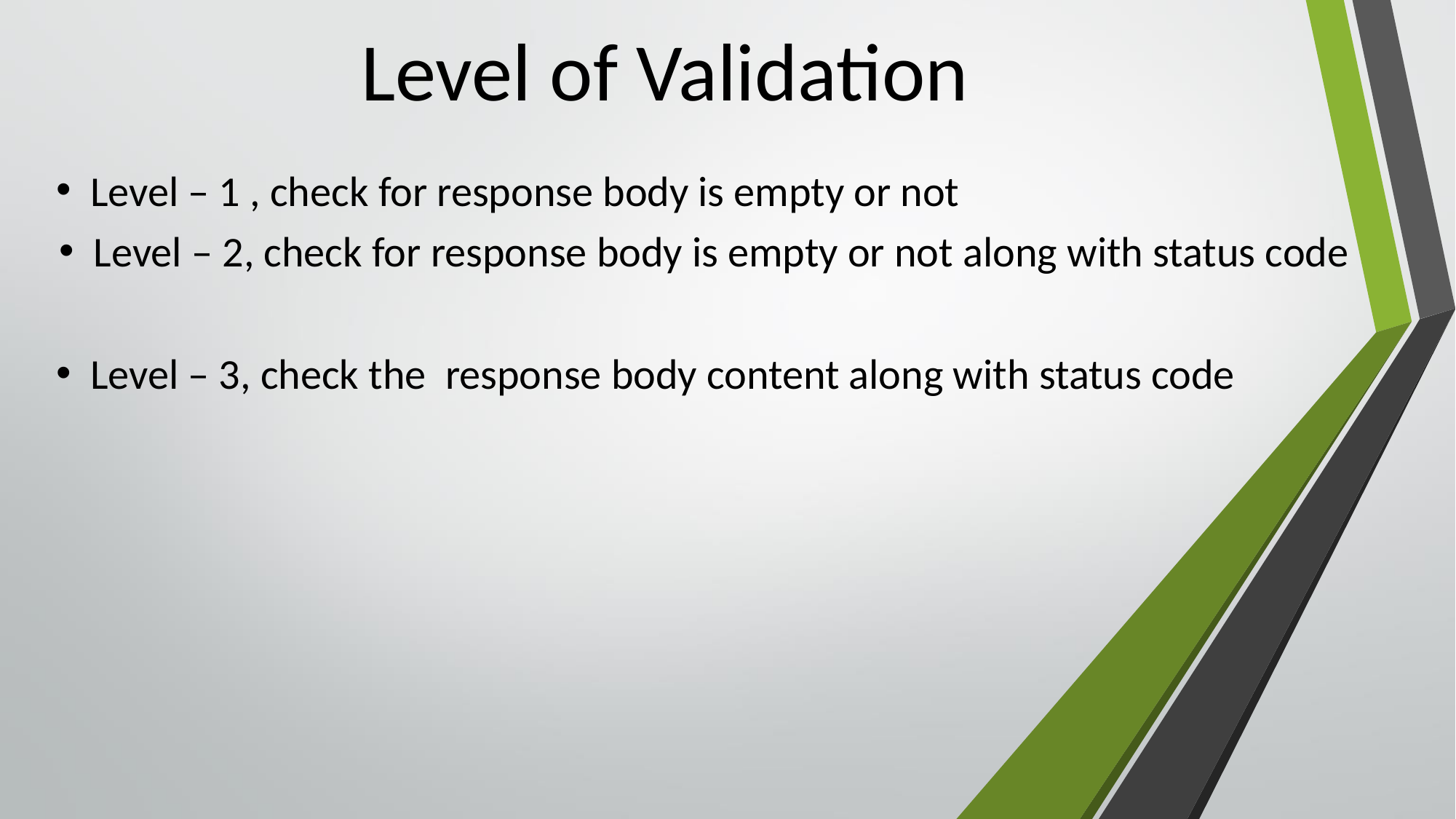

# Level of Validation
Level – 1 , check for response body is empty or not
Level – 2, check for response body is empty or not along with status code

Level – 3, check the  response body content along with status code